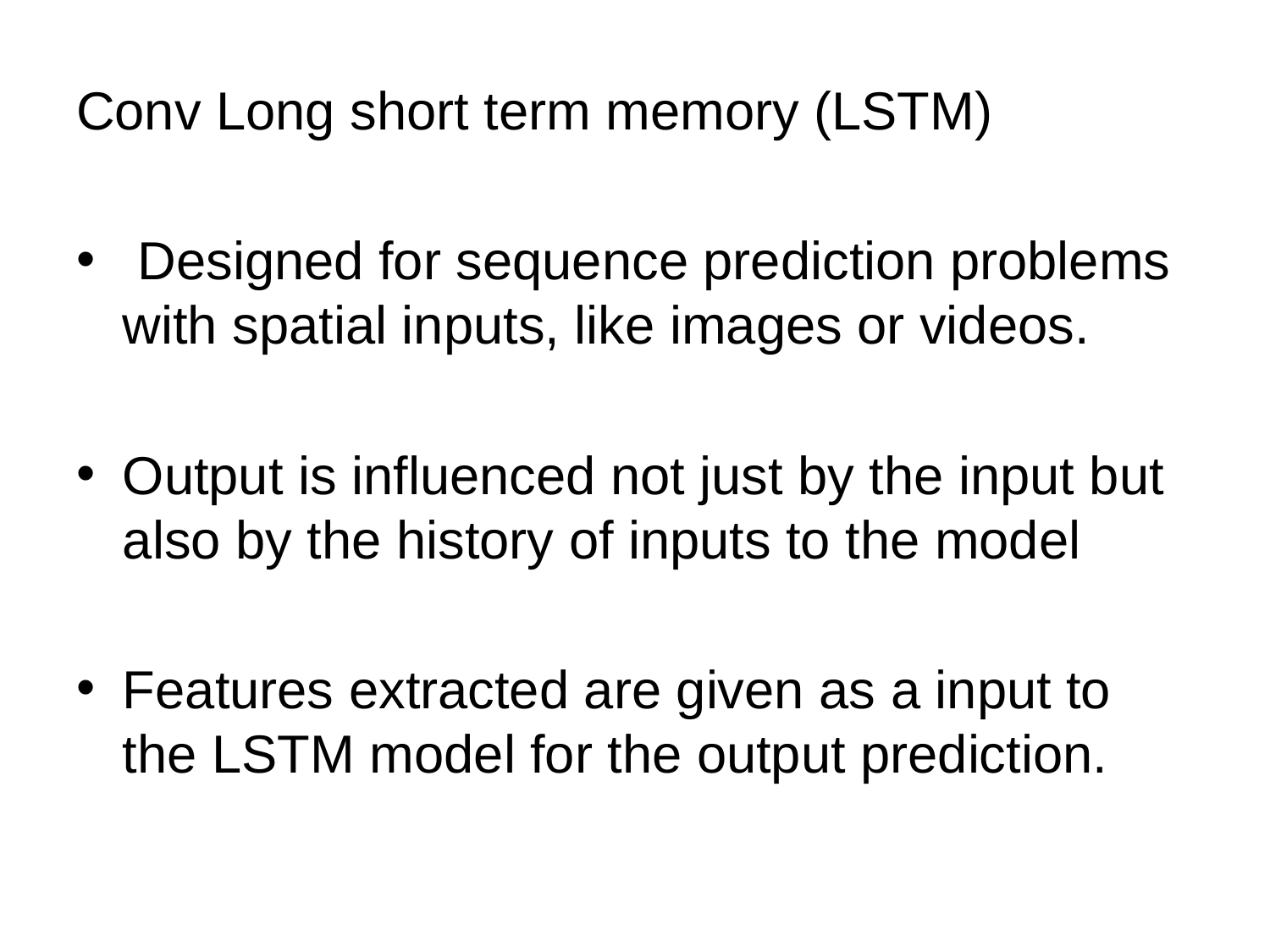

Conv Long short term memory (LSTM)

 Designed for sequence prediction problems with spatial inputs, like images or videos.

Output is influenced not just by the input but also by the history of inputs to the model

Features extracted are given as a input to the LSTM model for the output prediction.